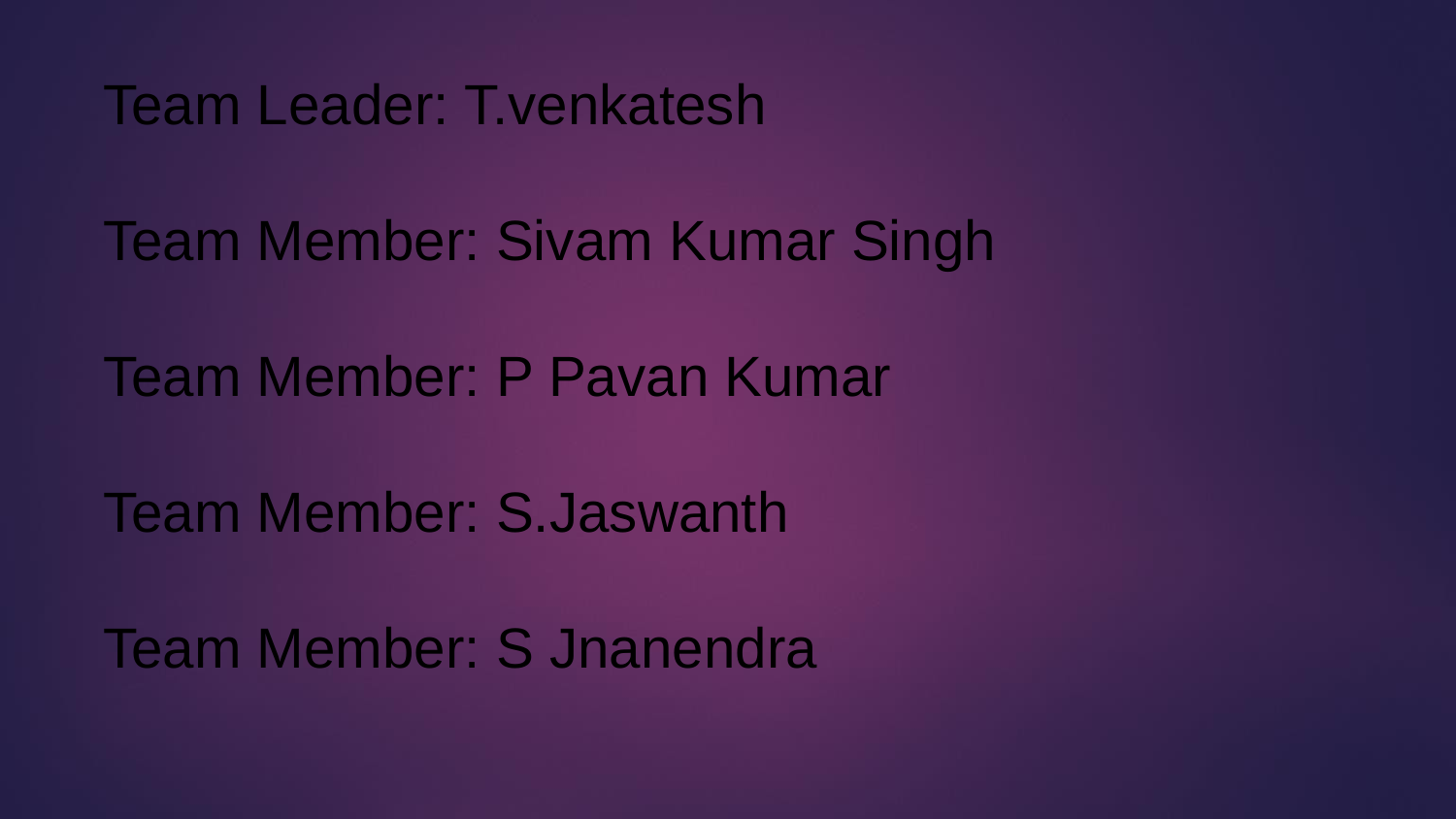

Team Leader: T.venkatesh

Team Member: Sivam Kumar Singh

Team Member: P Pavan Kumar

Team Member: S.Jaswanth

Team Member: S Jnanendra